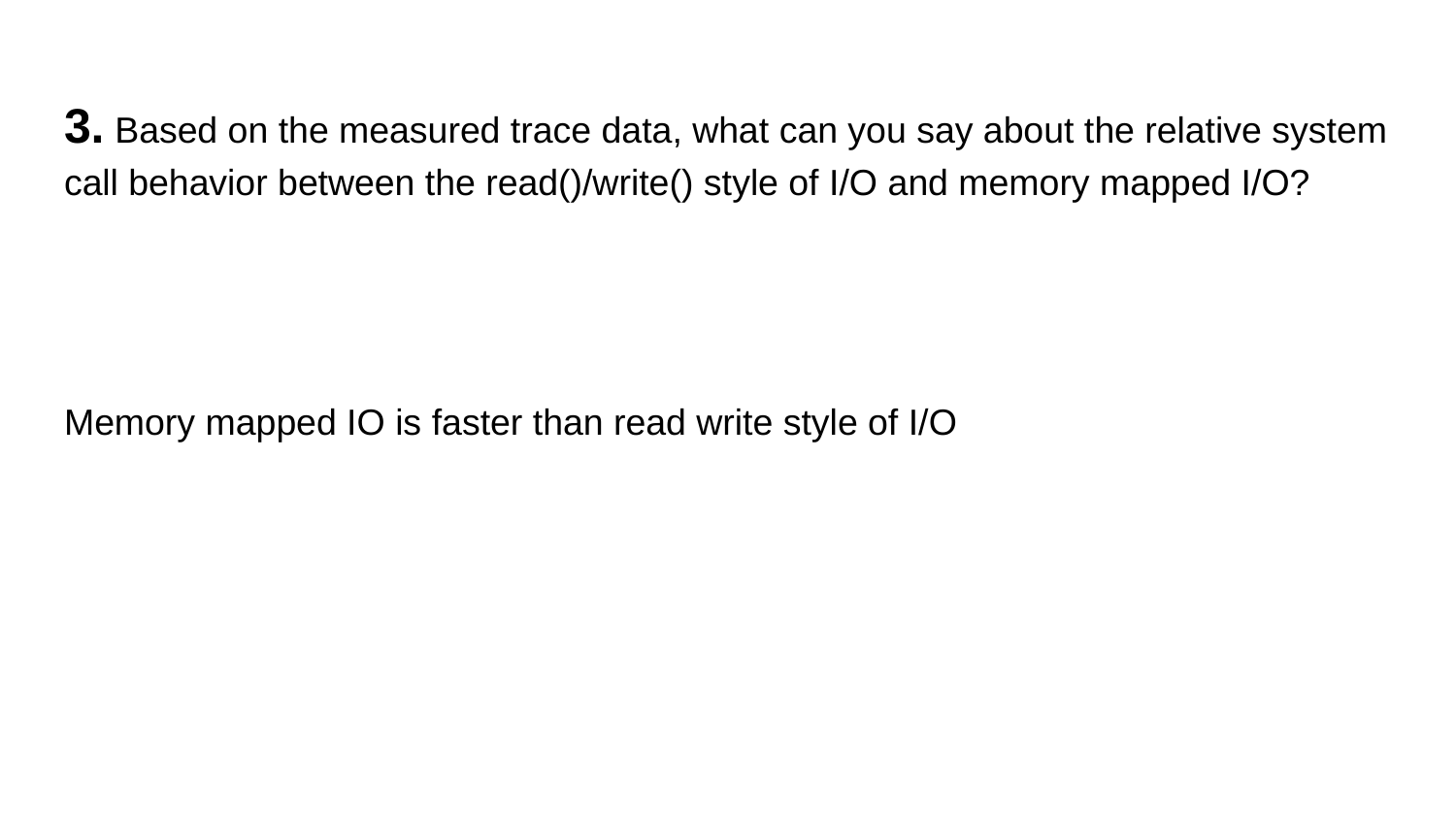

# 3. Based on the measured trace data, what can you say about the relative system call behavior between the read()/write() style of I/O and memory mapped I/O?

Memory mapped IO is faster than read write style of I/O